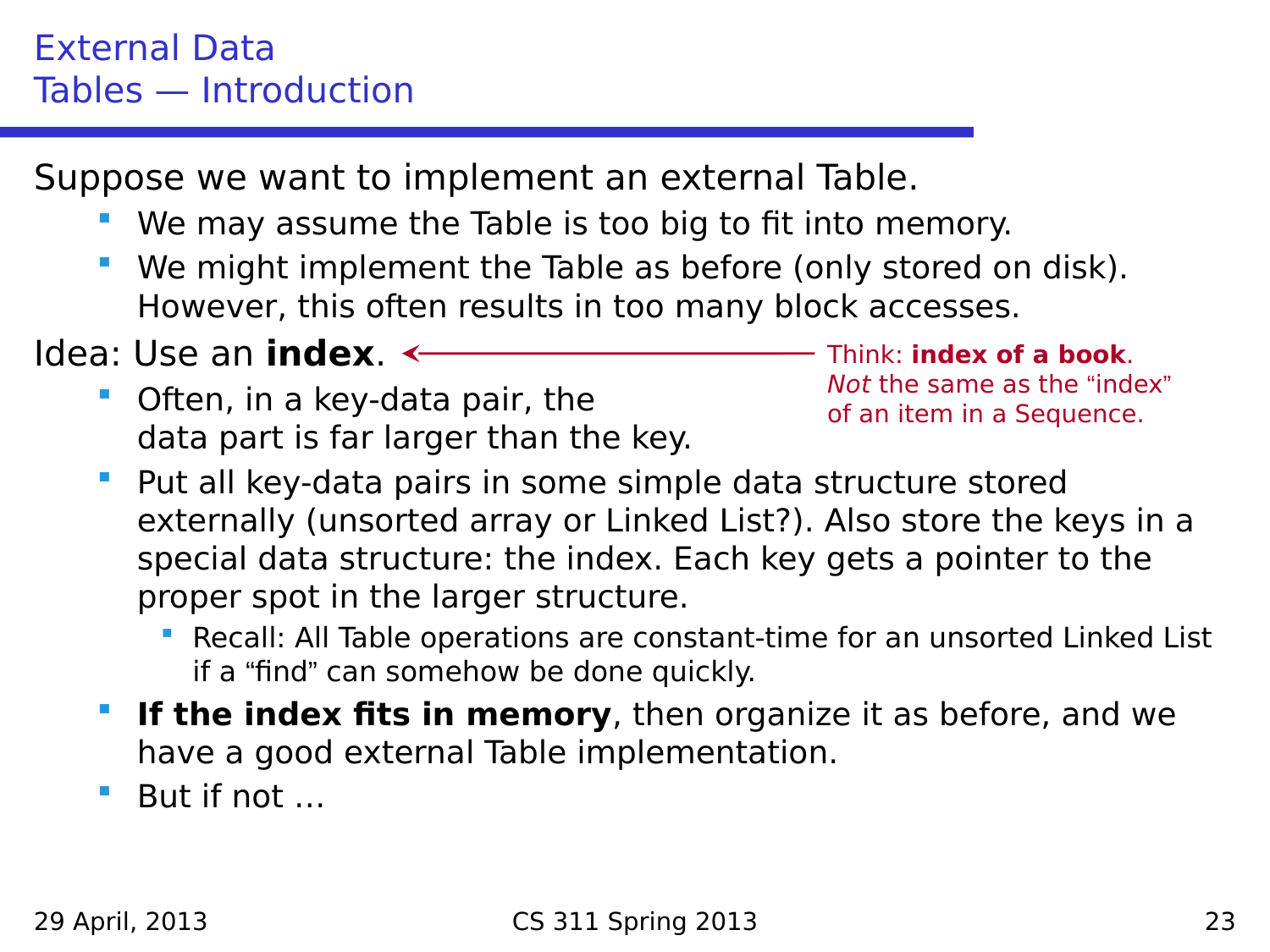

# External Data Tables — Introduction
Suppose we want to implement an external Table.
We may assume the Table is too big to fit into memory.
We might implement the Table as before (only stored on disk). However, this often results in too many block accesses.
Idea: Use an index.
Often, in a key-data pair, the
data part is far larger than the key.
Put all key-data pairs in some simple data structure stored externally (unsorted array or Linked List?). Also store the keys in a special data structure: the index. Each key gets a pointer to the proper spot in the larger structure.
Recall: All Table operations are constant-time for an unsorted Linked List if a “find” can somehow be done quickly.
If the index fits in memory, then organize it as before, and we have a good external Table implementation.
But if not …
Think: index of a book.
Not the same as the “index” of an item in a Sequence.

29 April, 2013
CS 311 Spring 2013
23